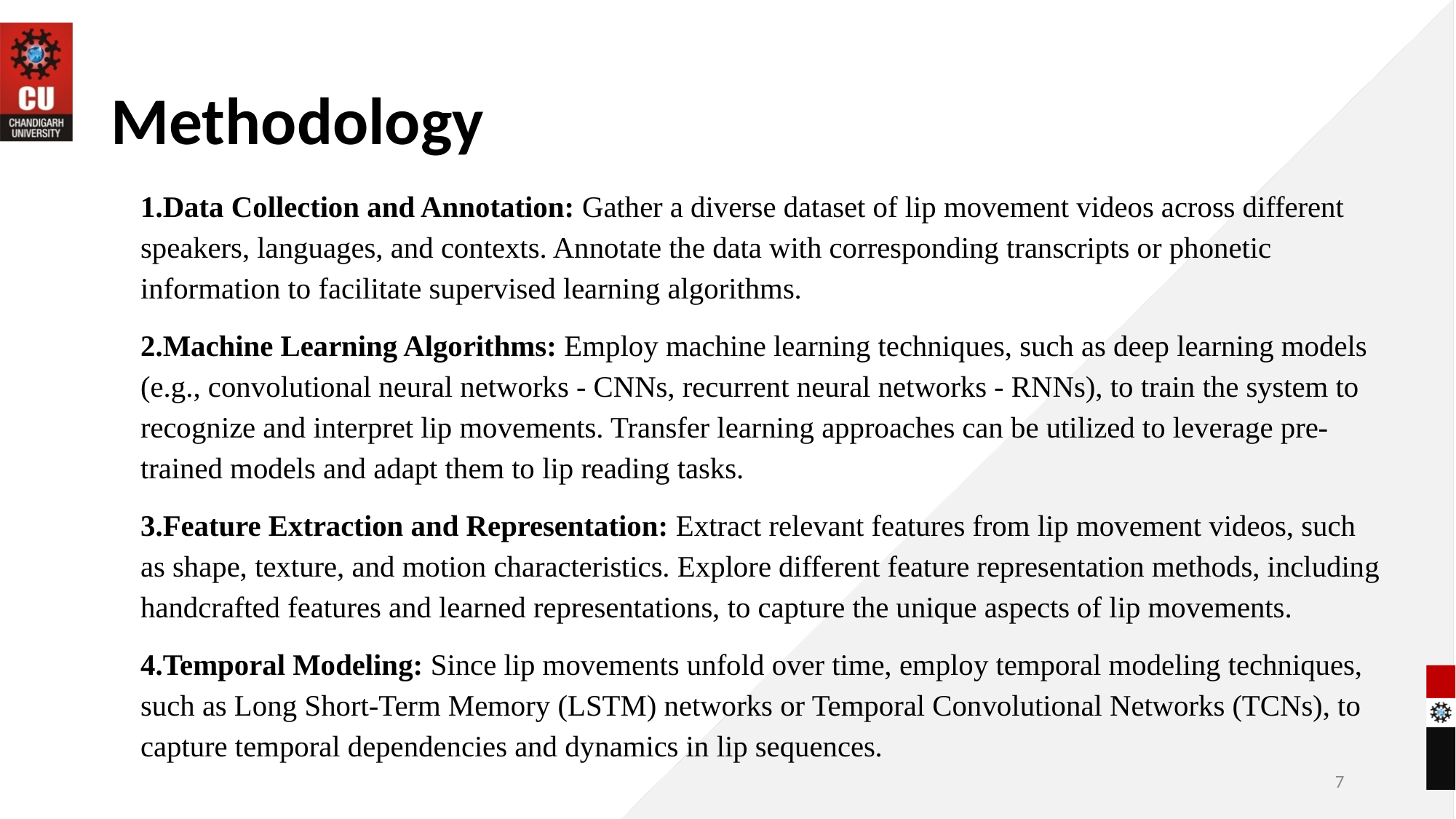

# Methodology
1.Data Collection and Annotation: Gather a diverse dataset of lip movement videos across different speakers, languages, and contexts. Annotate the data with corresponding transcripts or phonetic information to facilitate supervised learning algorithms.
2.Machine Learning Algorithms: Employ machine learning techniques, such as deep learning models (e.g., convolutional neural networks - CNNs, recurrent neural networks - RNNs), to train the system to recognize and interpret lip movements. Transfer learning approaches can be utilized to leverage pre-trained models and adapt them to lip reading tasks.
3.Feature Extraction and Representation: Extract relevant features from lip movement videos, such as shape, texture, and motion characteristics. Explore different feature representation methods, including handcrafted features and learned representations, to capture the unique aspects of lip movements.
4.Temporal Modeling: Since lip movements unfold over time, employ temporal modeling techniques, such as Long Short-Term Memory (LSTM) networks or Temporal Convolutional Networks (TCNs), to capture temporal dependencies and dynamics in lip sequences.

7